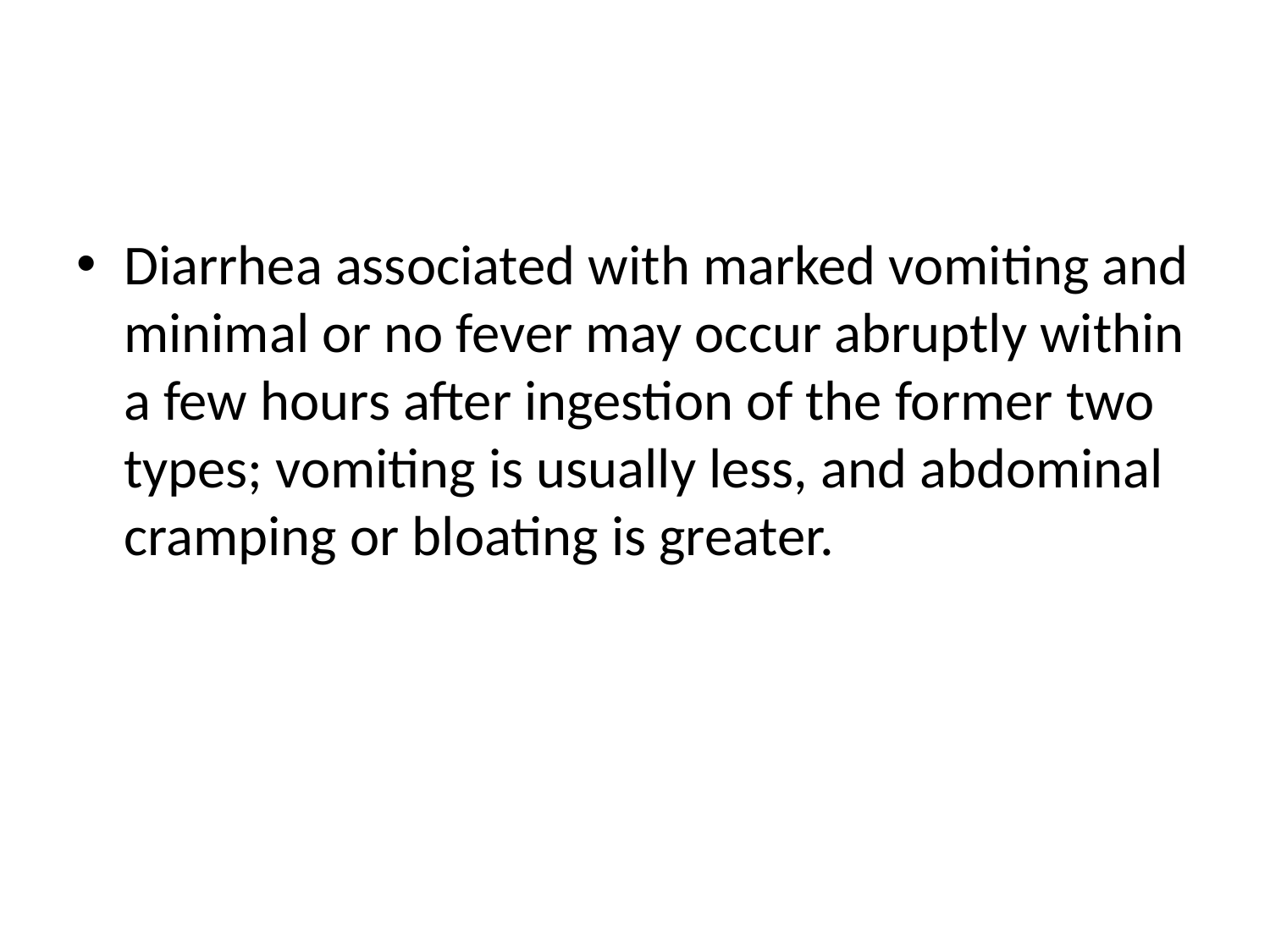

#
Diarrhea associated with marked vomiting and minimal or no fever may occur abruptly within a few hours after ingestion of the former two types; vomiting is usually less, and abdominal cramping or bloating is greater.